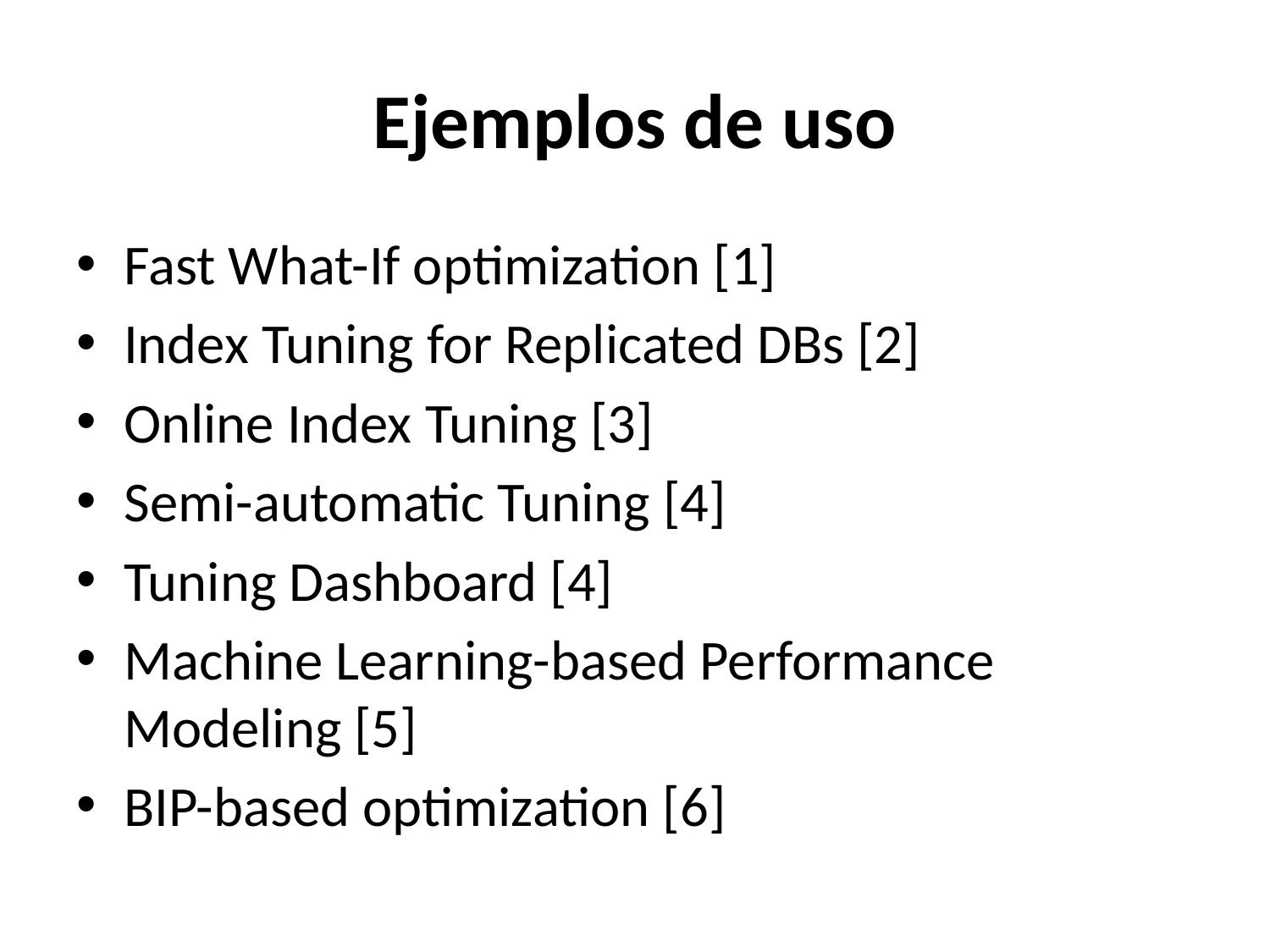

# Ejemplos de uso
Fast What-If optimization [1]
Index Tuning for Replicated DBs [2]
Online Index Tuning [3]
Semi-automatic Tuning [4]
Tuning Dashboard [4]
Machine Learning-based Performance Modeling [5]
BIP-based optimization [6]